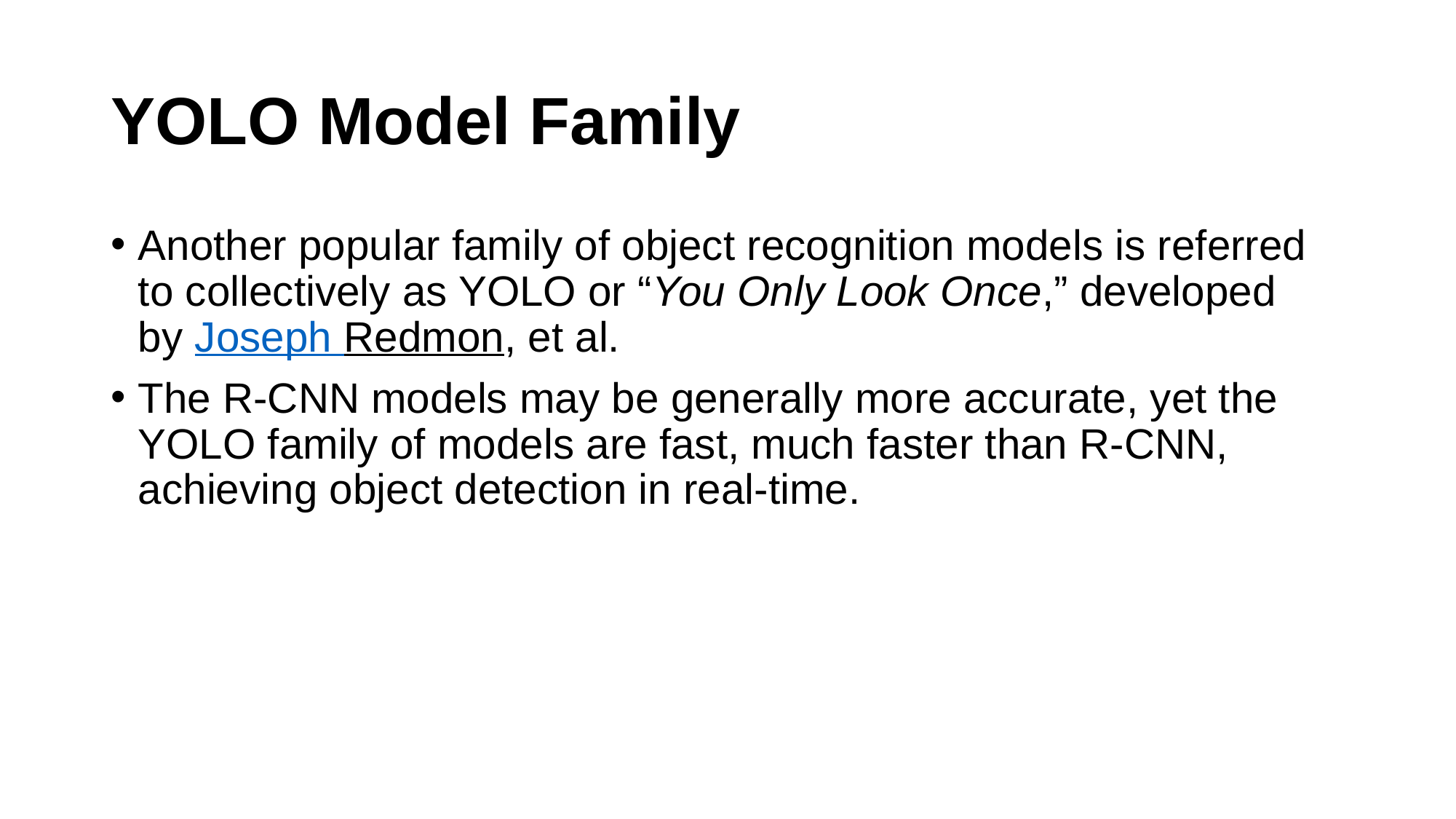

# YOLO Model Family
Another popular family of object recognition models is referred to collectively as YOLO or “You Only Look Once,” developed by Joseph Redmon, et al.
The R-CNN models may be generally more accurate, yet the YOLO family of models are fast, much faster than R-CNN, achieving object detection in real-time.